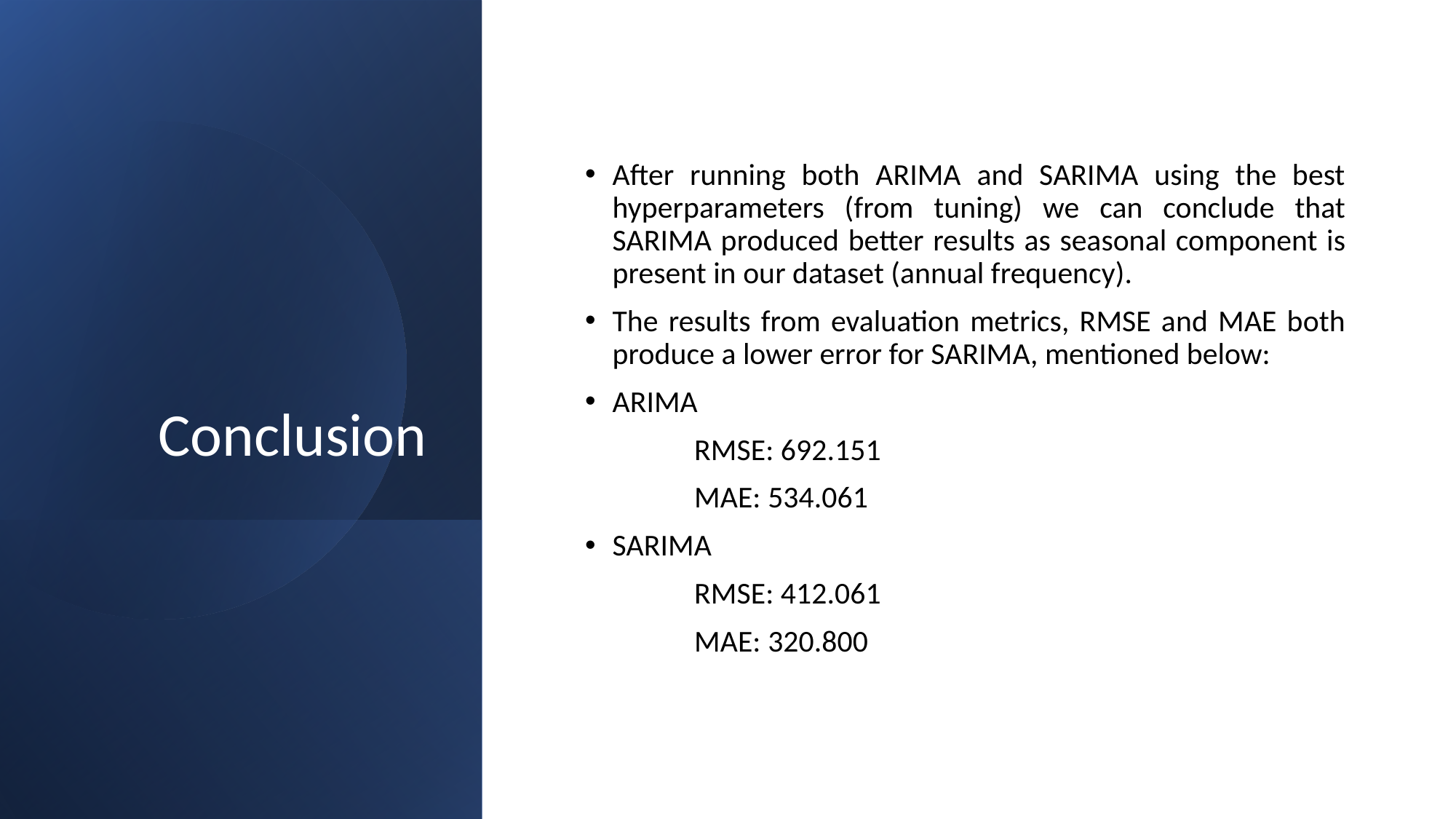

# Conclusion
After running both ARIMA and SARIMA using the best hyperparameters (from tuning) we can conclude that SARIMA produced better results as seasonal component is present in our dataset (annual frequency).
The results from evaluation metrics, RMSE and MAE both produce a lower error for SARIMA, mentioned below:
ARIMA
	RMSE: 692.151
 	MAE: 534.061
SARIMA
	RMSE: 412.061
	MAE: 320.800